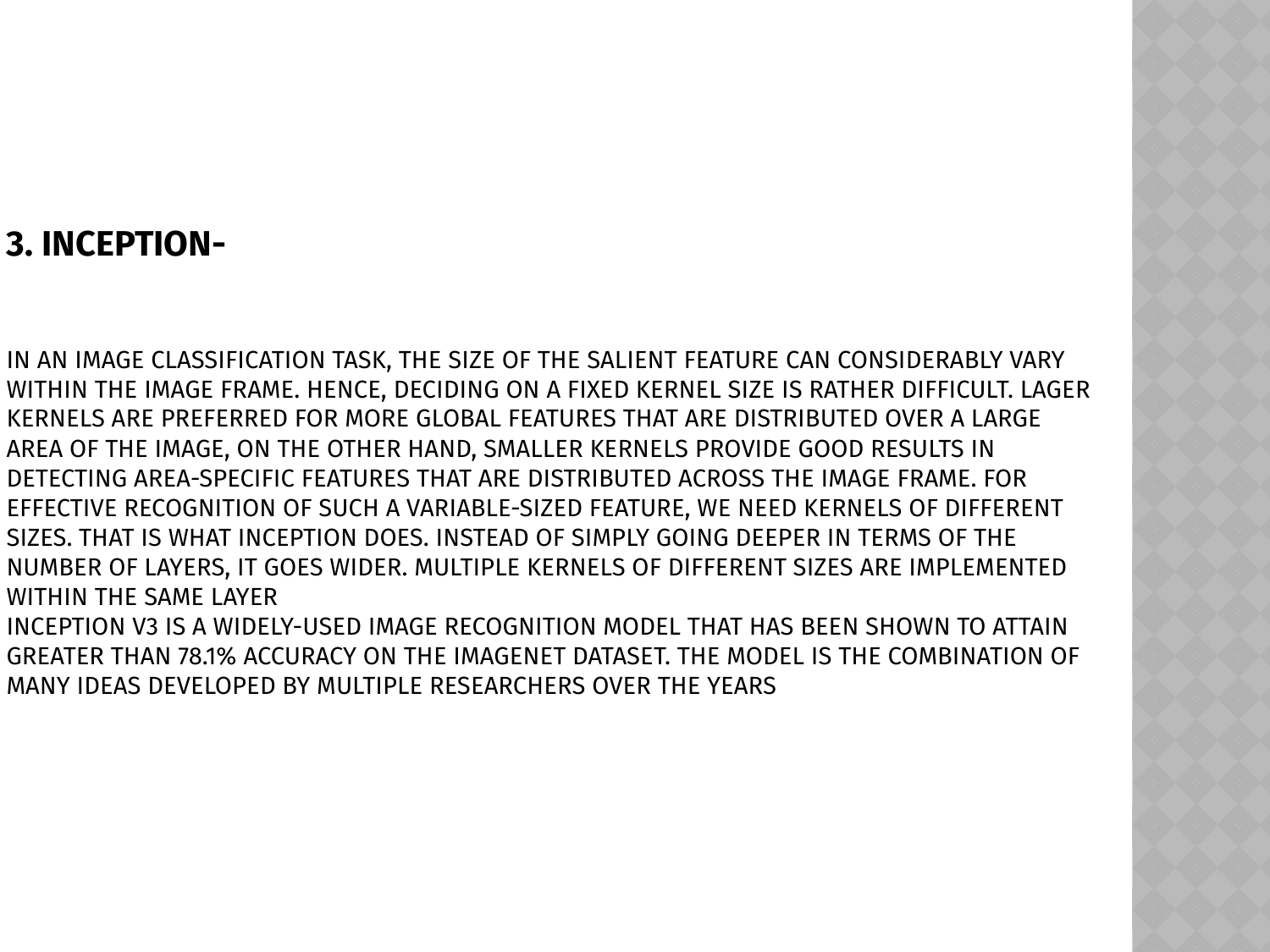

# 3. INCEPTION- In an image classification task, the size of the salient feature can considerably vary within the image frame. Hence, deciding on a fixed kernel size is rather difficult. Lager kernels are preferred for more global features that are distributed over a large area of the image, on the other hand, smaller kernels provide good results in detecting area-specific features that are distributed across the image frame. For effective recognition of such a variable-sized feature, we need kernels of different sizes. That is what Inception does. Instead of simply going deeper in terms of the number of layers, it goes wider. Multiple kernels of different sizes are implemented within the same layer Inception v3 is a widely-used image recognition model that has been shown to attain greater than 78.1% accuracy on the ImageNet dataset. The model is the combination of many ideas developed by multiple researchers over the years